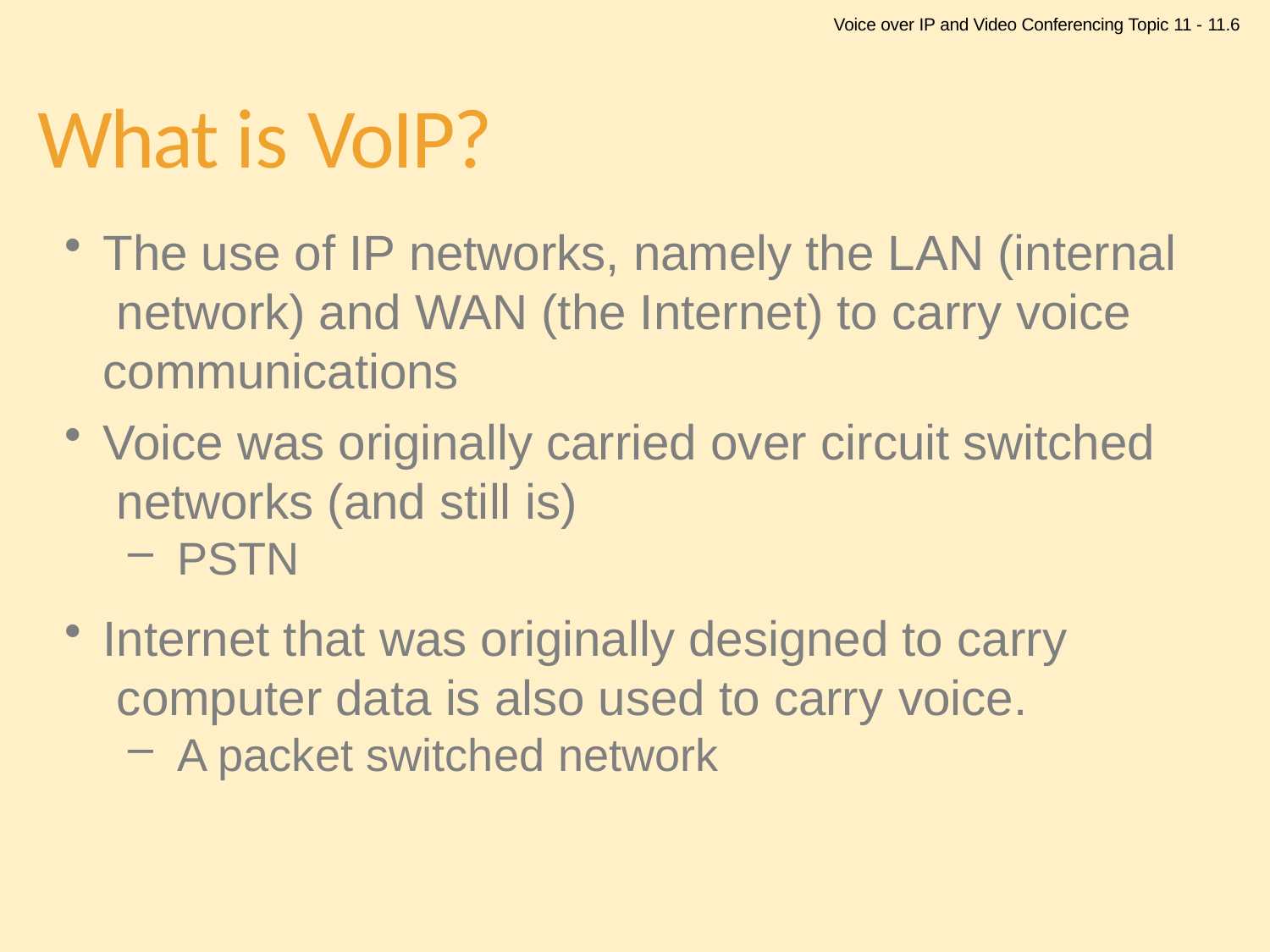

Voice over IP and Video Conferencing Topic 11 - 11.6
# What is VoIP?
The use of IP networks, namely the LAN (internal  network) and WAN (the Internet) to carry voice  communications
Voice was originally carried over circuit switched  networks (and still is)
PSTN
Internet that was originally designed to carry  computer data is also used to carry voice.
A packet switched network